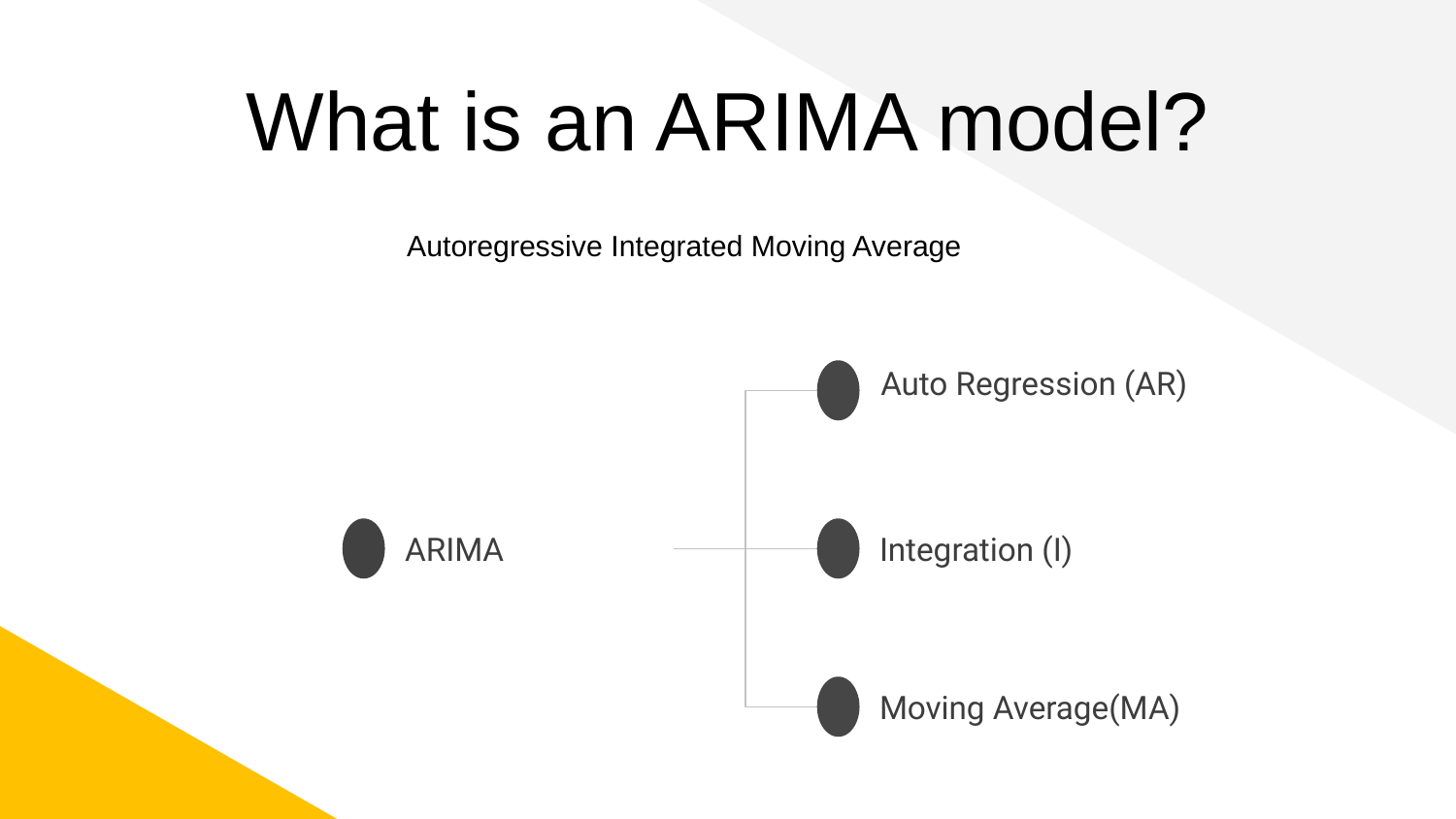

# What is an ARIMA model?
Autoregressive Integrated Moving Average

Auto Regression (AR)
ARIMA

Integration (I)

Moving Average(MA)